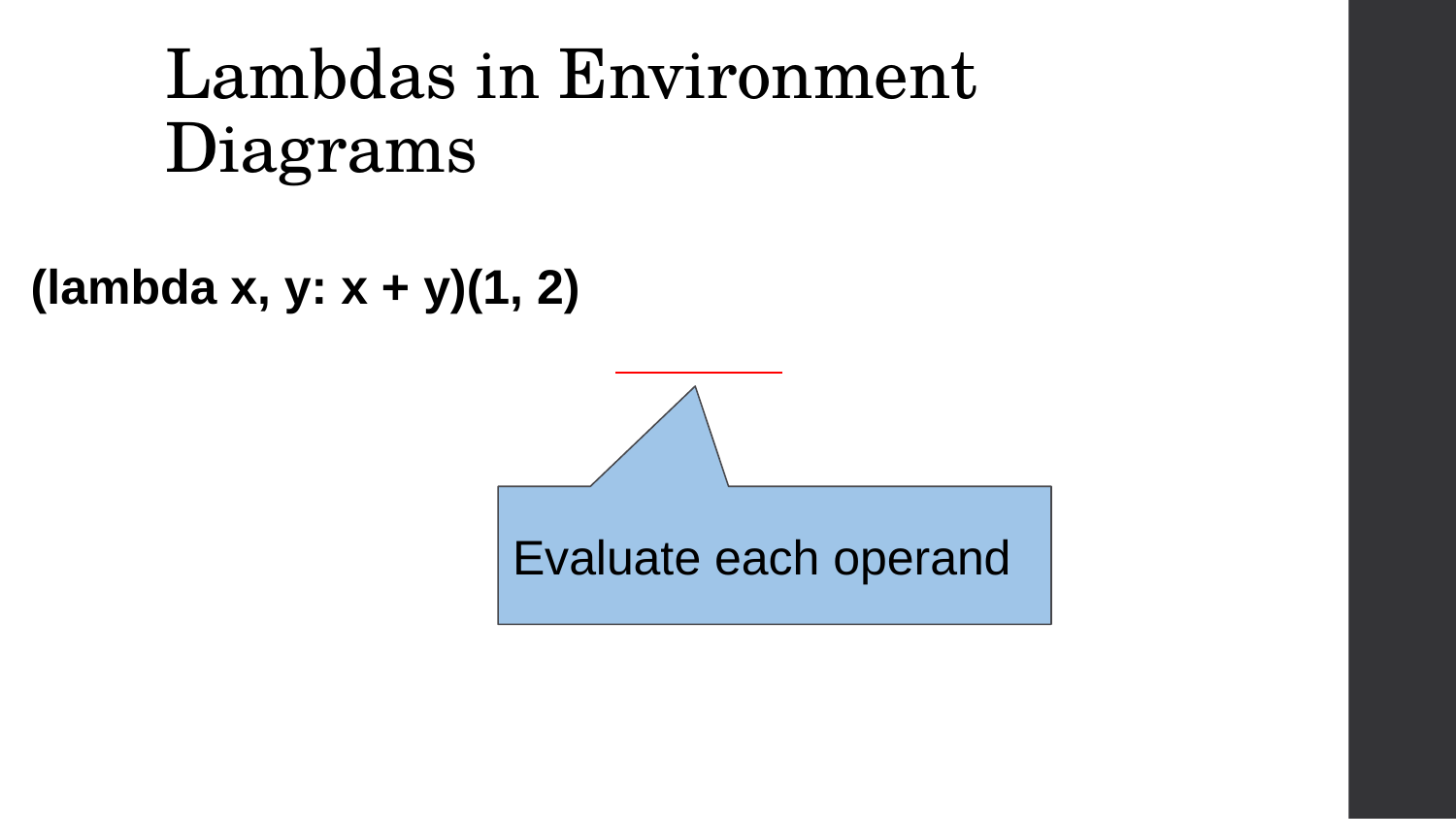

# Lambdas in Environment Diagrams
(lambda x, y: x + y)(1, 2)
Evaluate each operand